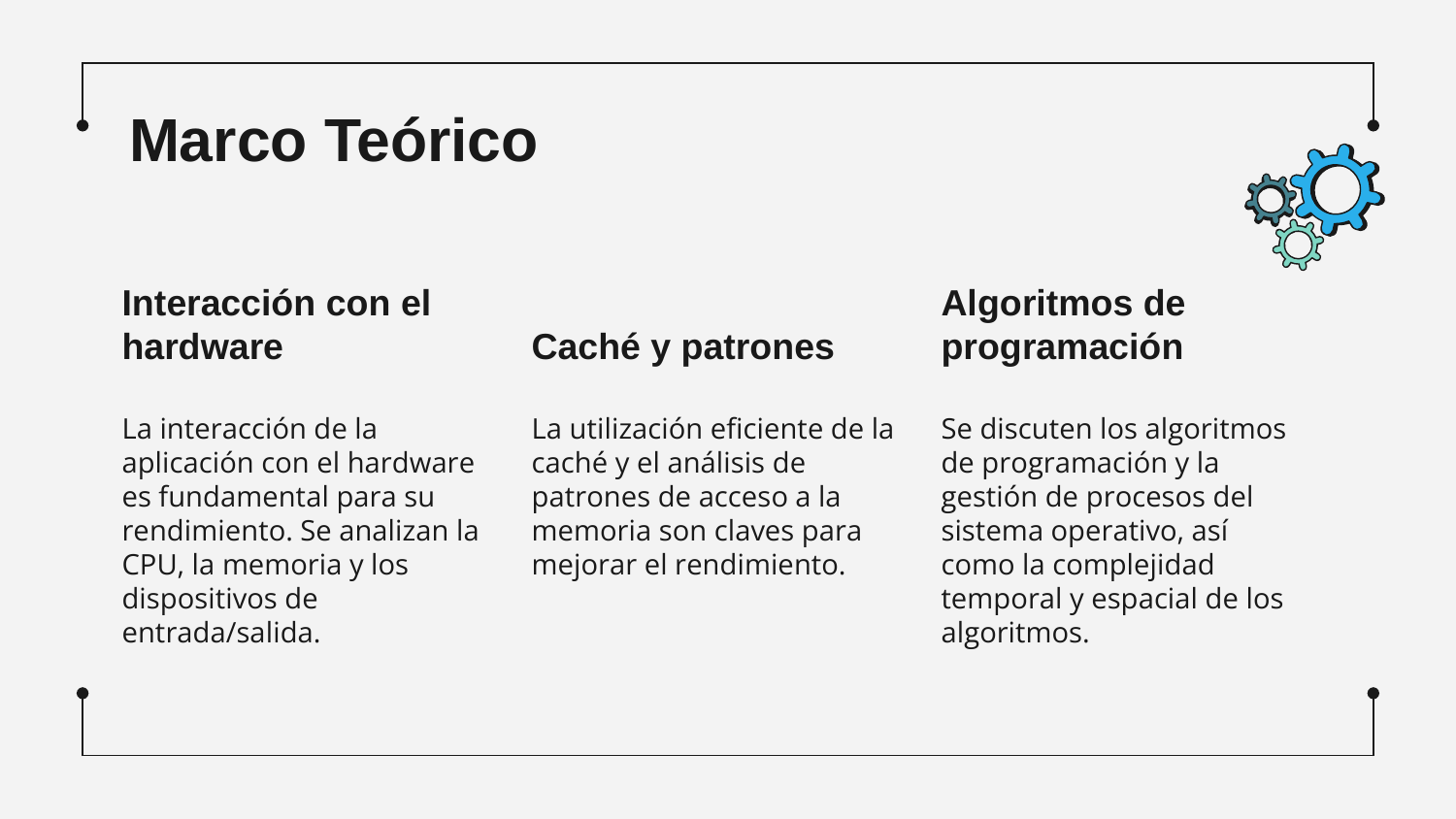

# Marco Teórico

Interacción con el hardware
Caché y patrones
Algoritmos de programación
La interacción de la aplicación con el hardware es fundamental para su rendimiento. Se analizan la CPU, la memoria y los dispositivos de entrada/salida.
La utilización eficiente de la caché y el análisis de patrones de acceso a la memoria son claves para mejorar el rendimiento.
Se discuten los algoritmos de programación y la gestión de procesos del sistema operativo, así como la complejidad temporal y espacial de los algoritmos.